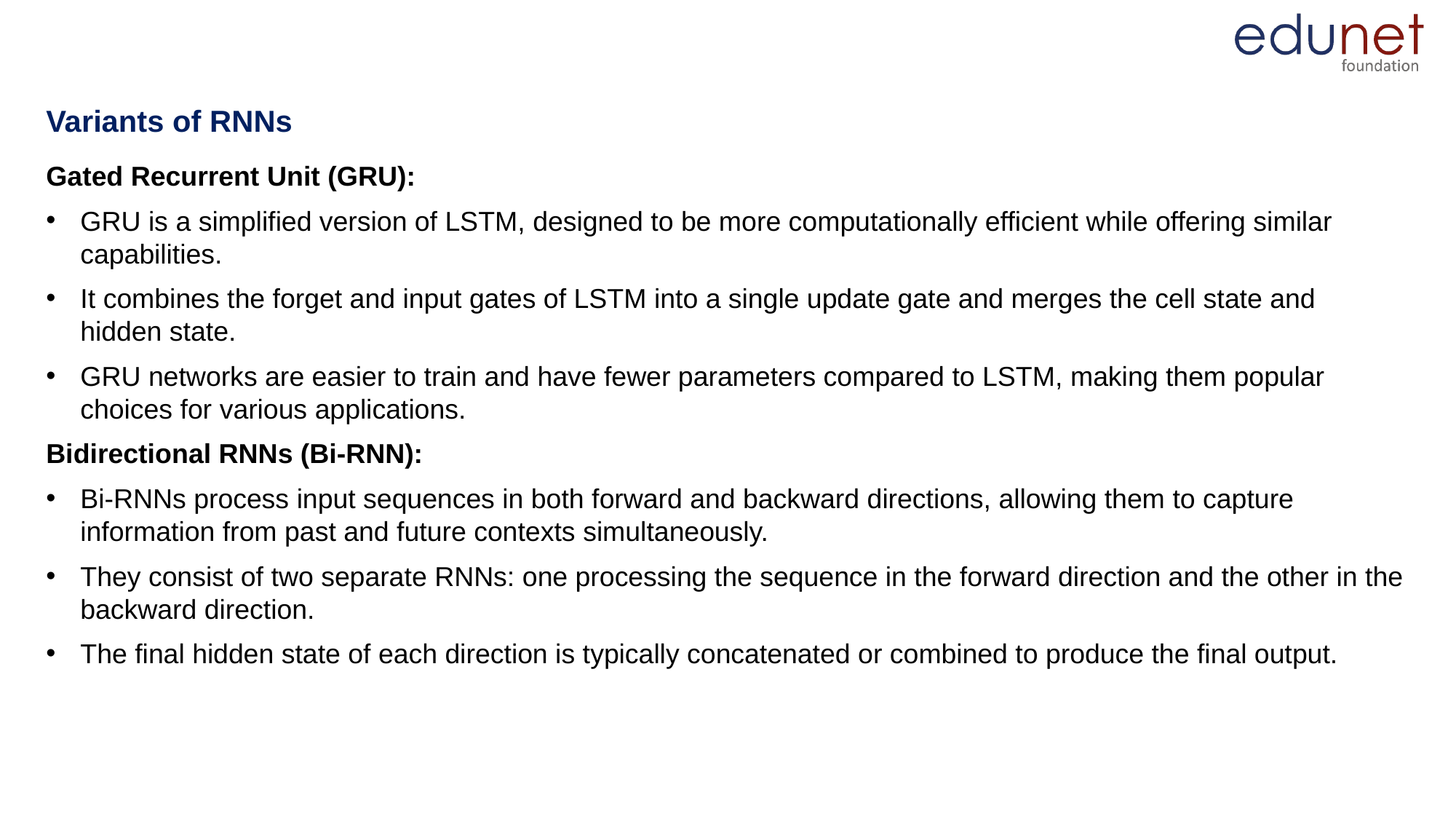

# Variants of RNNs
Gated Recurrent Unit (GRU):
GRU is a simplified version of LSTM, designed to be more computationally efficient while offering similar capabilities.
It combines the forget and input gates of LSTM into a single update gate and merges the cell state and hidden state.
GRU networks are easier to train and have fewer parameters compared to LSTM, making them popular choices for various applications.
Bidirectional RNNs (Bi-RNN):
Bi-RNNs process input sequences in both forward and backward directions, allowing them to capture information from past and future contexts simultaneously.
They consist of two separate RNNs: one processing the sequence in the forward direction and the other in the backward direction.
The final hidden state of each direction is typically concatenated or combined to produce the final output.